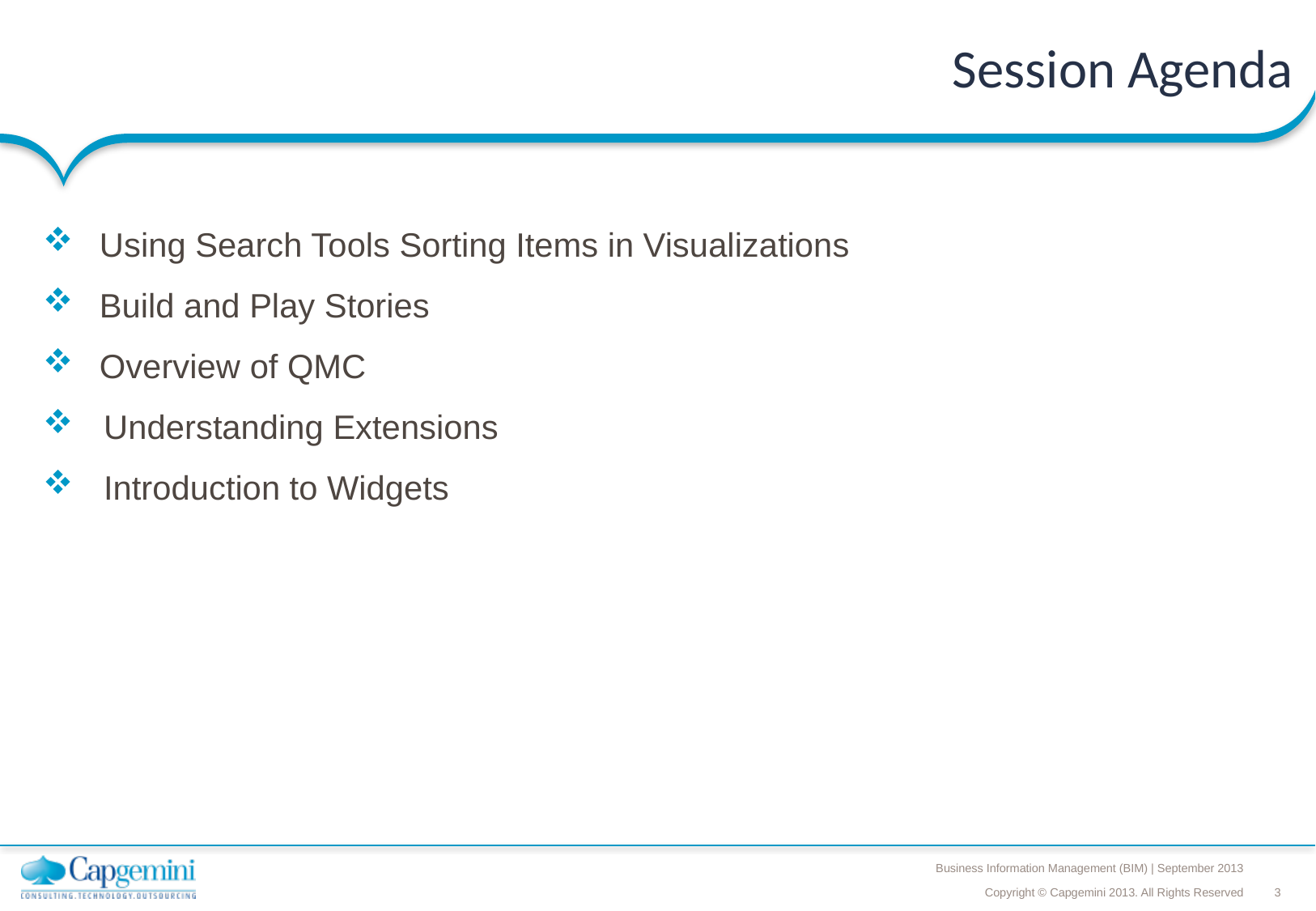

# Session Agenda
  Using Search Tools Sorting Items in Visualizations
  Build and Play Stories
  Overview of QMC
Understanding Extensions
Introduction to Widgets